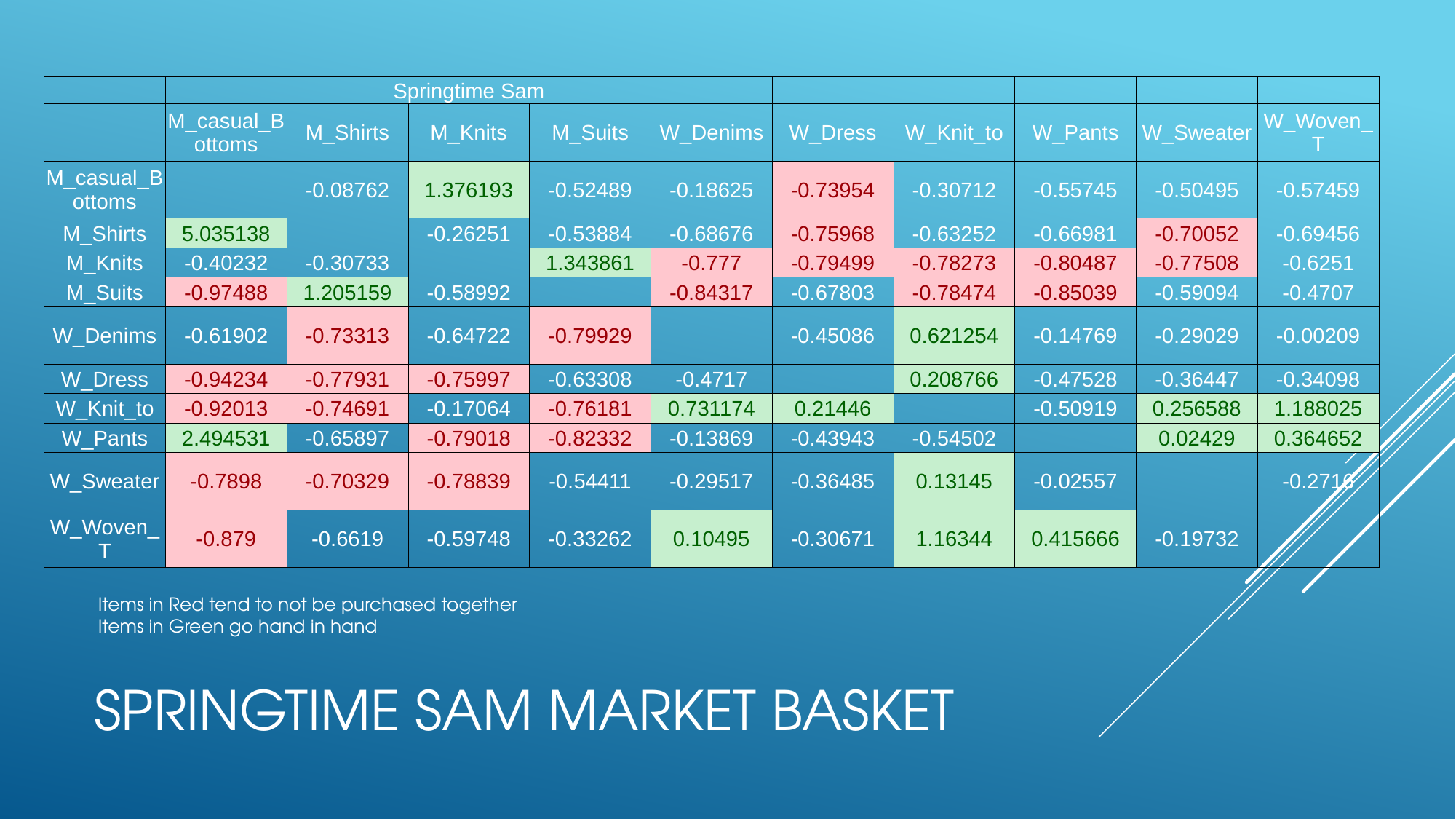

|  | Springtime Sam |  |  |  |  |  |  |  |  |  |
| --- | --- | --- | --- | --- | --- | --- | --- | --- | --- | --- |
|  | M\_casual\_Bottoms | M\_Shirts | M\_Knits | M\_Suits | W\_Denims | W\_Dress | W\_Knit\_to | W\_Pants | W\_Sweater | W\_Woven\_T |
| M\_casual\_Bottoms |  | -0.08762 | 1.376193 | -0.52489 | -0.18625 | -0.73954 | -0.30712 | -0.55745 | -0.50495 | -0.57459 |
| M\_Shirts | 5.035138 |  | -0.26251 | -0.53884 | -0.68676 | -0.75968 | -0.63252 | -0.66981 | -0.70052 | -0.69456 |
| M\_Knits | -0.40232 | -0.30733 |  | 1.343861 | -0.777 | -0.79499 | -0.78273 | -0.80487 | -0.77508 | -0.6251 |
| M\_Suits | -0.97488 | 1.205159 | -0.58992 |  | -0.84317 | -0.67803 | -0.78474 | -0.85039 | -0.59094 | -0.4707 |
| W\_Denims | -0.61902 | -0.73313 | -0.64722 | -0.79929 |  | -0.45086 | 0.621254 | -0.14769 | -0.29029 | -0.00209 |
| W\_Dress | -0.94234 | -0.77931 | -0.75997 | -0.63308 | -0.4717 |  | 0.208766 | -0.47528 | -0.36447 | -0.34098 |
| W\_Knit\_to | -0.92013 | -0.74691 | -0.17064 | -0.76181 | 0.731174 | 0.21446 |  | -0.50919 | 0.256588 | 1.188025 |
| W\_Pants | 2.494531 | -0.65897 | -0.79018 | -0.82332 | -0.13869 | -0.43943 | -0.54502 |  | 0.02429 | 0.364652 |
| W\_Sweater | -0.7898 | -0.70329 | -0.78839 | -0.54411 | -0.29517 | -0.36485 | 0.13145 | -0.02557 |  | -0.2716 |
| W\_Woven\_T | -0.879 | -0.6619 | -0.59748 | -0.33262 | 0.10495 | -0.30671 | 1.16344 | 0.415666 | -0.19732 |  |
Items in Red tend to not be purchased together
Items in Green go hand in hand
# Springtime Sam Market Basket